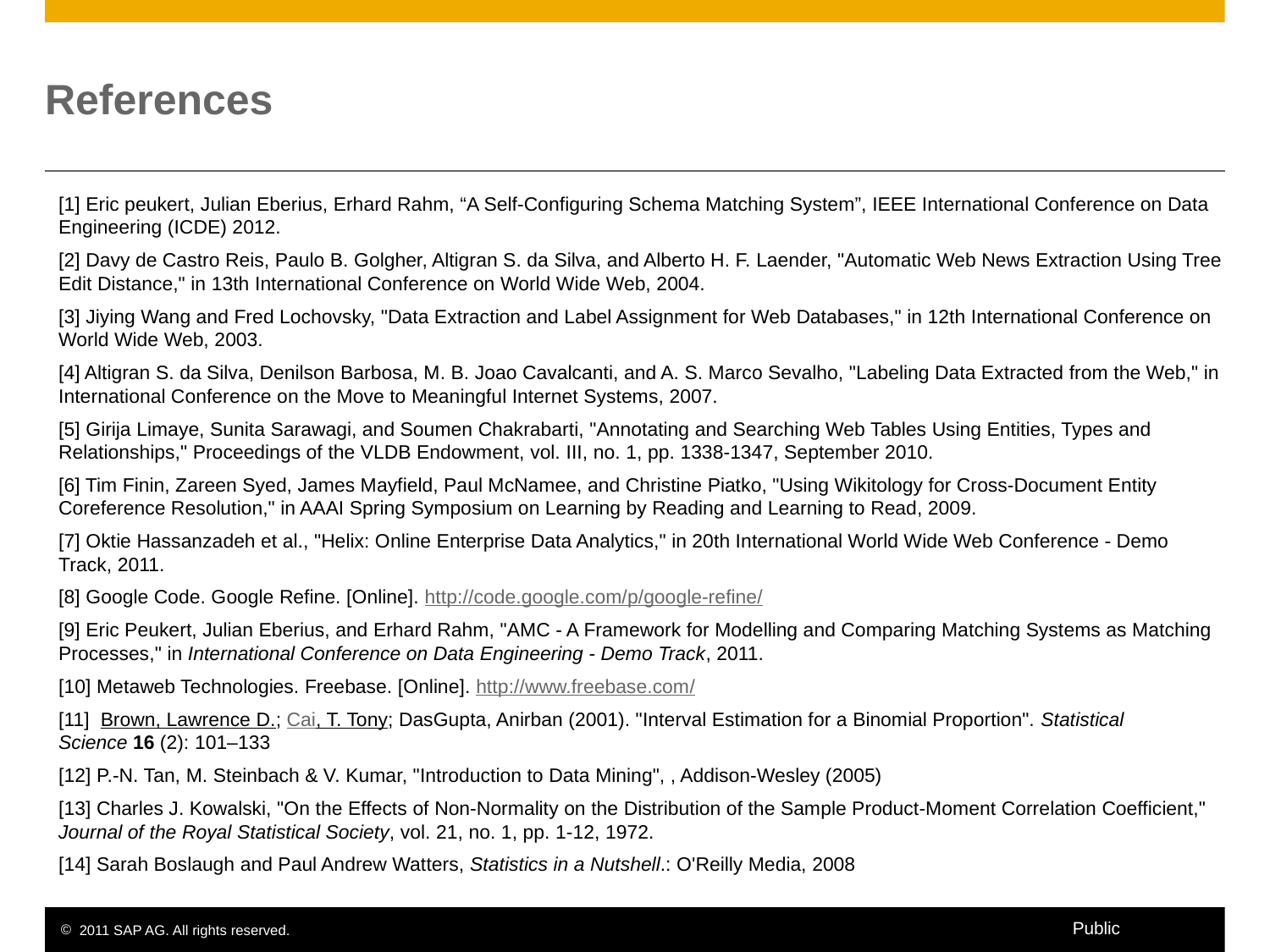

# References
[1] Eric peukert, Julian Eberius, Erhard Rahm, “A Self-Configuring Schema Matching System”, IEEE International Conference on Data Engineering (ICDE) 2012.
[2] Davy de Castro Reis, Paulo B. Golgher, Altigran S. da Silva, and Alberto H. F. Laender, "Automatic Web News Extraction Using Tree Edit Distance," in 13th International Conference on World Wide Web, 2004.
[3] Jiying Wang and Fred Lochovsky, "Data Extraction and Label Assignment for Web Databases," in 12th International Conference on World Wide Web, 2003.
[4] Altigran S. da Silva, Denilson Barbosa, M. B. Joao Cavalcanti, and A. S. Marco Sevalho, "Labeling Data Extracted from the Web," in International Conference on the Move to Meaningful Internet Systems, 2007.
[5] Girija Limaye, Sunita Sarawagi, and Soumen Chakrabarti, "Annotating and Searching Web Tables Using Entities, Types and Relationships," Proceedings of the VLDB Endowment, vol. III, no. 1, pp. 1338-1347, September 2010.
[6] Tim Finin, Zareen Syed, James Mayfield, Paul McNamee, and Christine Piatko, "Using Wikitology for Cross-Document Entity Coreference Resolution," in AAAI Spring Symposium on Learning by Reading and Learning to Read, 2009.
[7] Oktie Hassanzadeh et al., "Helix: Online Enterprise Data Analytics," in 20th International World Wide Web Conference - Demo Track, 2011.
[8] Google Code. Google Refine. [Online]. http://code.google.com/p/google-refine/
[9] Eric Peukert, Julian Eberius, and Erhard Rahm, "AMC - A Framework for Modelling and Comparing Matching Systems as Matching Processes," in International Conference on Data Engineering - Demo Track, 2011.
[10] Metaweb Technologies. Freebase. [Online]. http://www.freebase.com/
[11]  Brown, Lawrence D.; Cai, T. Tony; DasGupta, Anirban (2001). "Interval Estimation for a Binomial Proportion". Statistical Science 16 (2): 101–133
[12] P.-N. Tan, M. Steinbach & V. Kumar, "Introduction to Data Mining", , Addison-Wesley (2005)
[13] Charles J. Kowalski, "On the Effects of Non-Normality on the Distribution of the Sample Product-Moment Correlation Coefficient," Journal of the Royal Statistical Society, vol. 21, no. 1, pp. 1-12, 1972.
[14] Sarah Boslaugh and Paul Andrew Watters, Statistics in a Nutshell.: O'Reilly Media, 2008